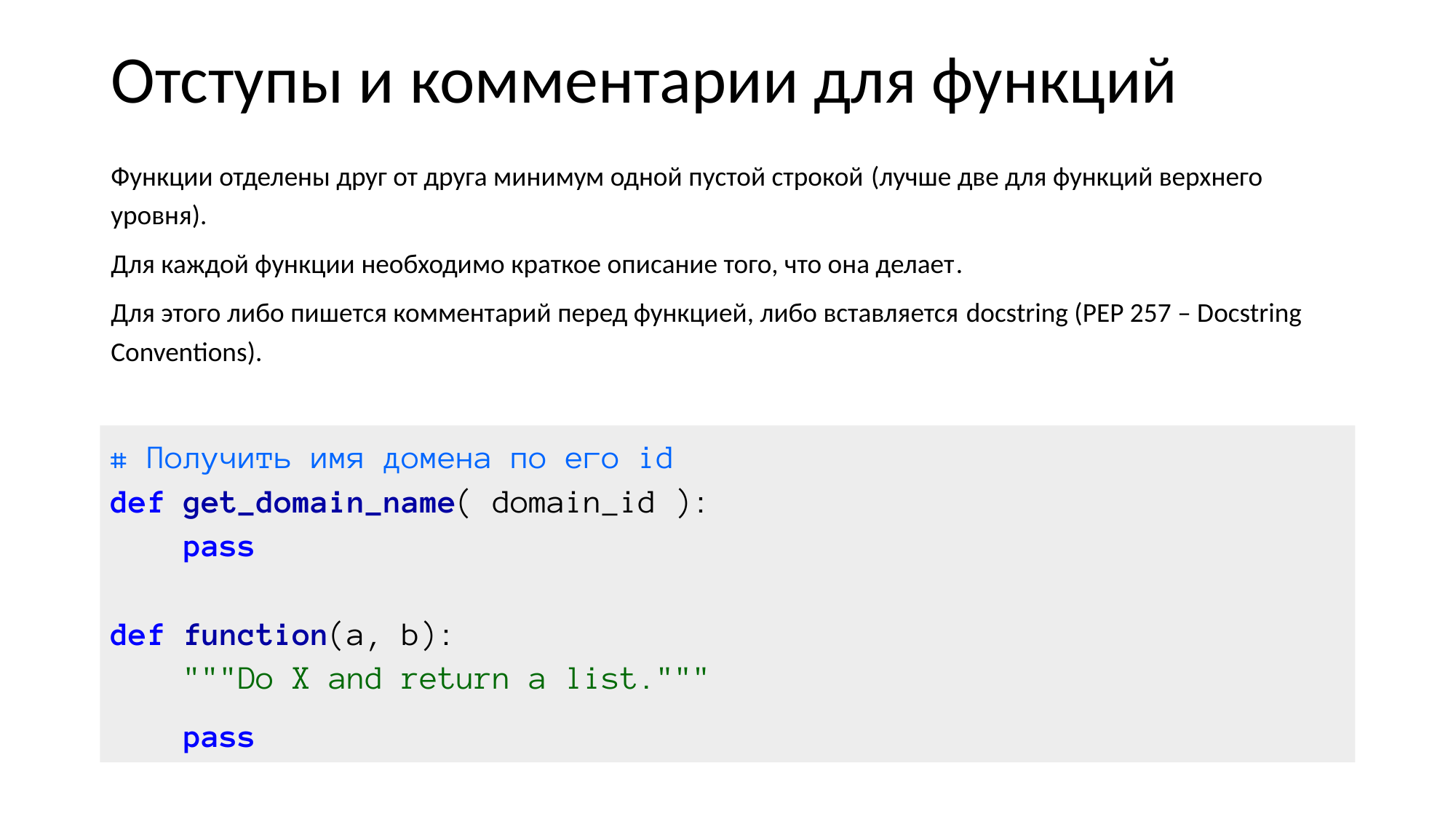

# Отступы и комментарии для функций
Функции отделены друг от друга минимум одной пустой строкой (лучше две для функций верхнего уровня).
Для каждой функции необходимо краткое описание того, что она делает.
Для этого либо пишется комментарий перед функцией, либо вставляется docstring (PEP 257 – Docstring Conventions).
# Получить имя домена по его id def get_domain_name( domain_id ):     pass def function(a, b):     """Do X and return a list."""
    pass